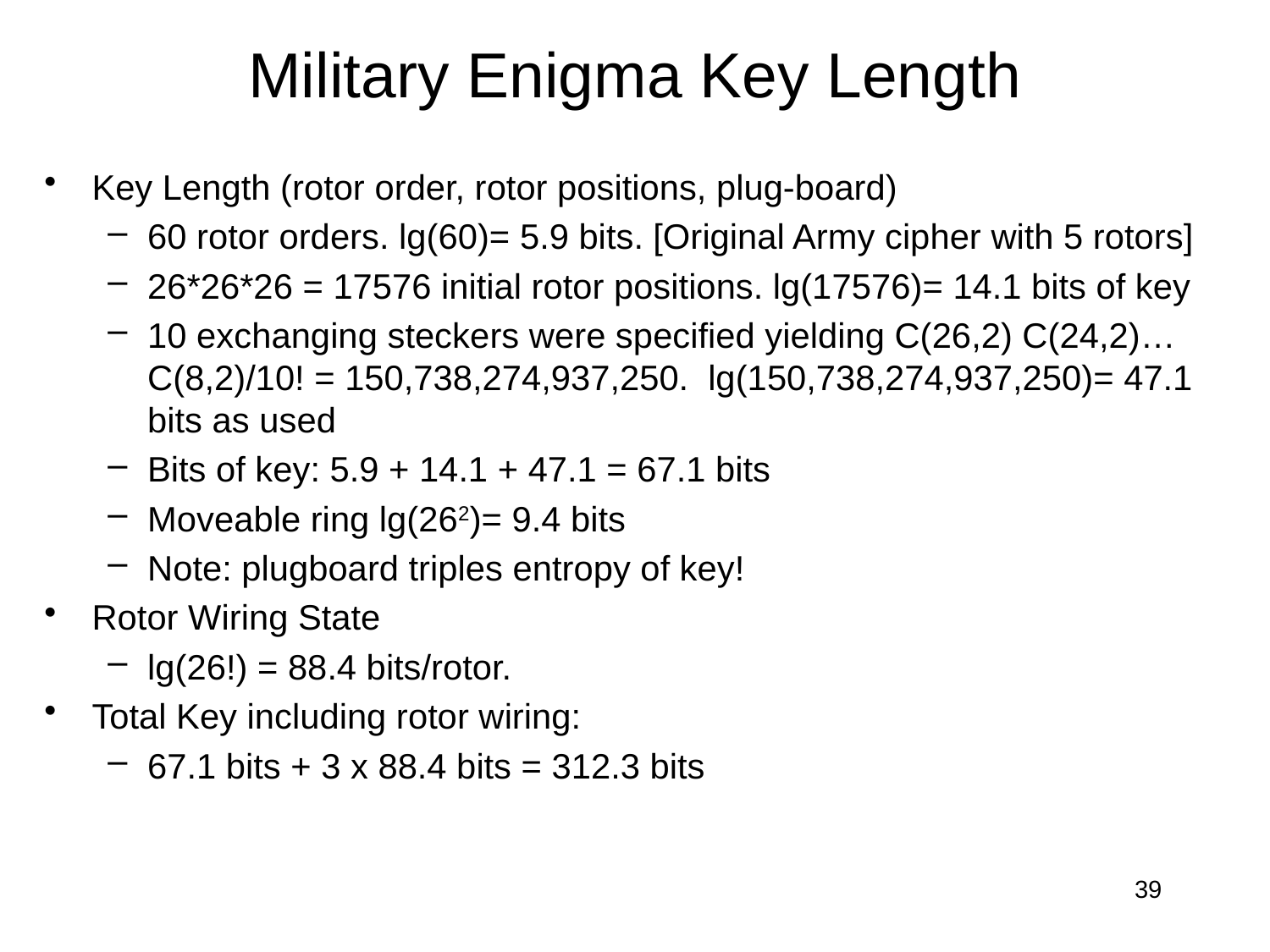

# Military Enigma Key Length
Key Length (rotor order, rotor positions, plug-board)
60 rotor orders. lg(60)= 5.9 bits. [Original Army cipher with 5 rotors]
26*26*26 = 17576 initial rotor positions. lg(17576)= 14.1 bits of key
10 exchanging steckers were specified yielding C(26,2) C(24,2)…C(8,2)/10! = 150,738,274,937,250.  lg(150,738,274,937,250)= 47.1 bits as used
Bits of key: 5.9 + 14.1 + 47.1 = 67.1 bits
Moveable ring lg(262)= 9.4 bits
Note: plugboard triples entropy of key!
Rotor Wiring State
lg(26!) = 88.4 bits/rotor.
Total Key including rotor wiring:
67.1 bits + 3 x 88.4 bits = 312.3 bits
39